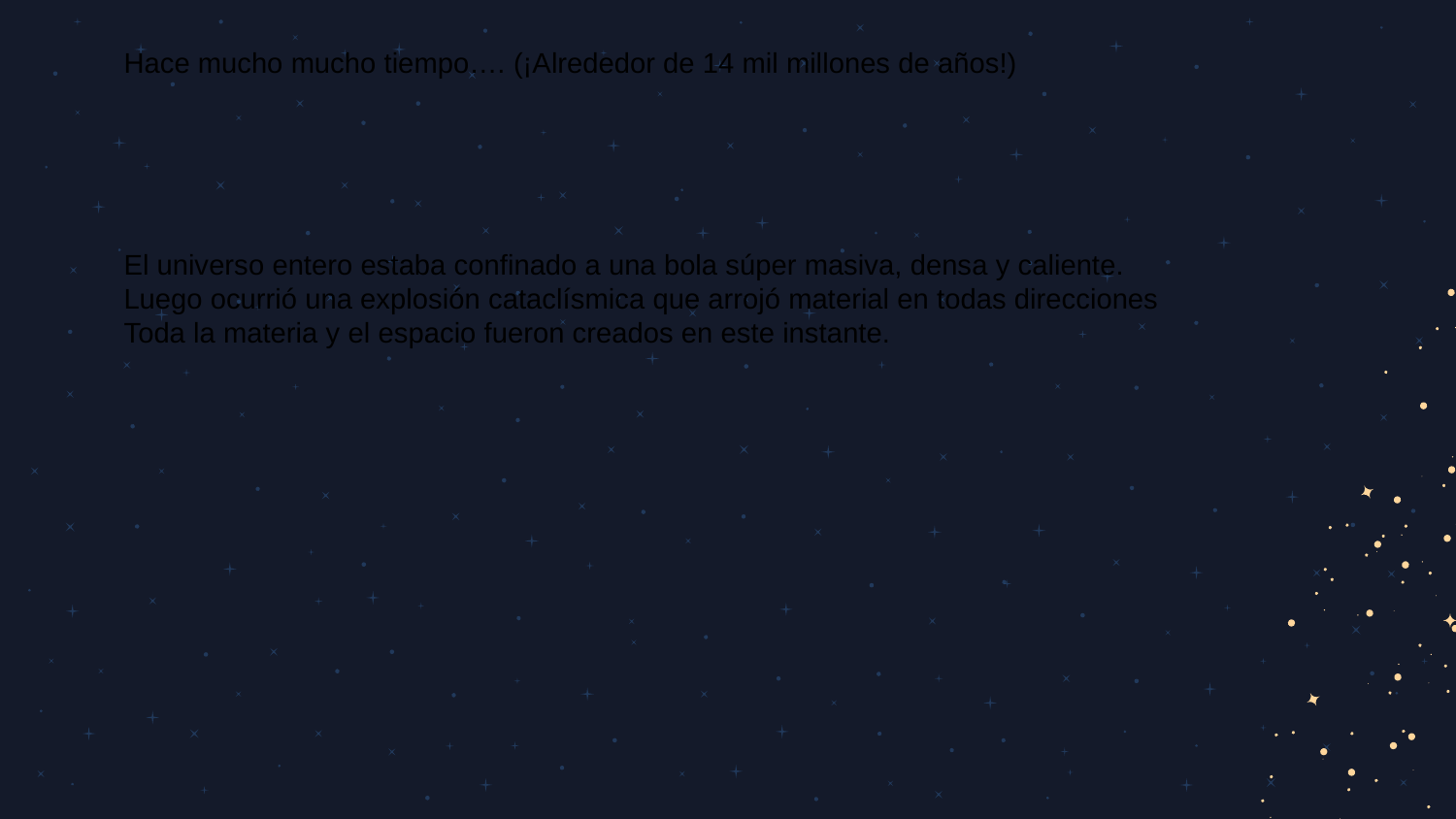

Hace mucho mucho tiempo…. (¡Alrededor de 14 mil millones de años!)
El universo entero estaba confinado a una bola súper masiva, densa y caliente.
Luego ocurrió una explosión cataclísmica que arrojó material en todas direcciones
Toda la materia y el espacio fueron creados en este instante.